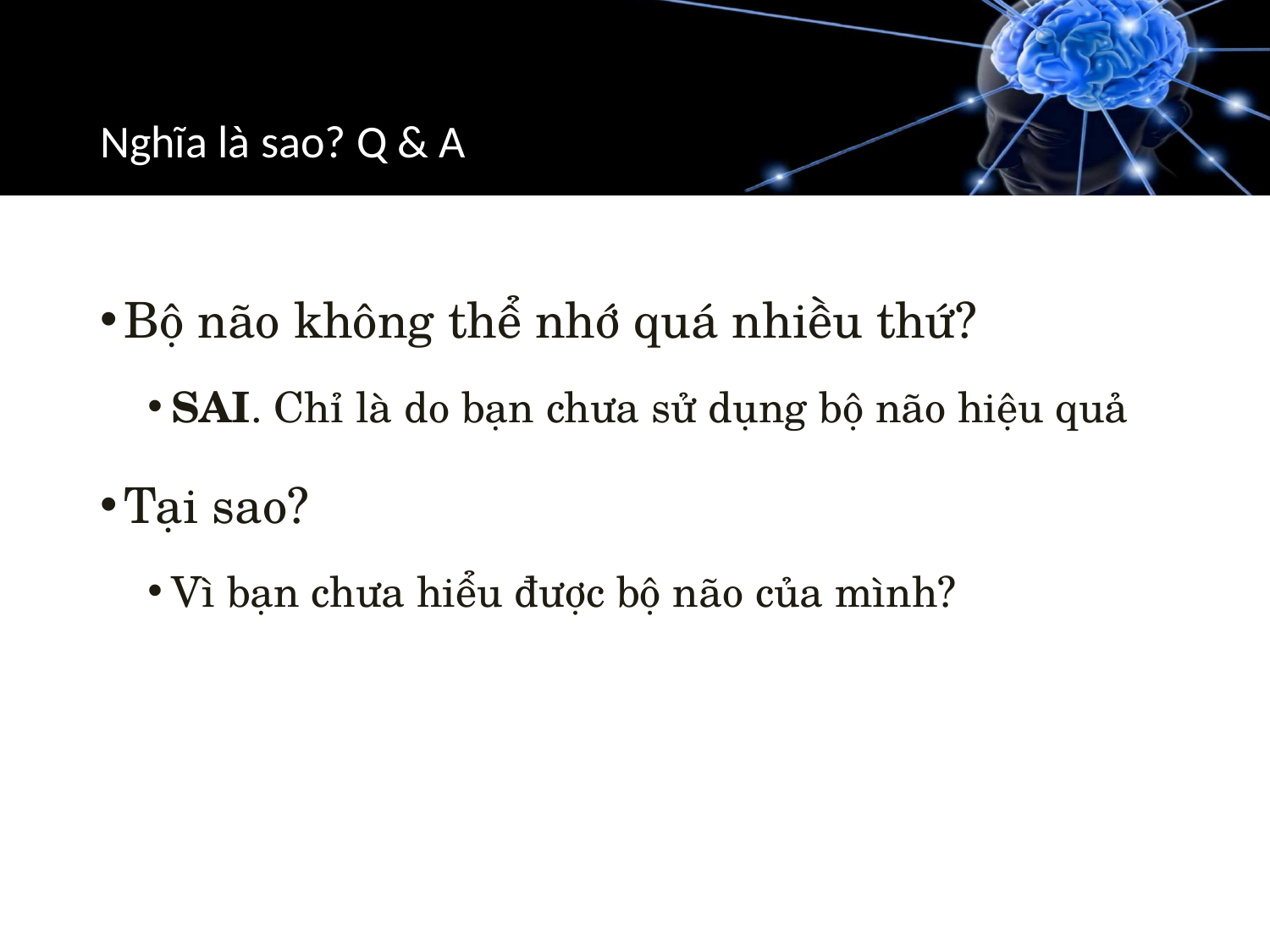

# Nghĩa là sao? Q & A
Bộ não không thể nhớ quá nhiều thứ?
SAI. Chỉ là do bạn chưa sử dụng bộ não hiệu quả
Tại sao?
Vì bạn chưa hiểu được bộ não của mình?